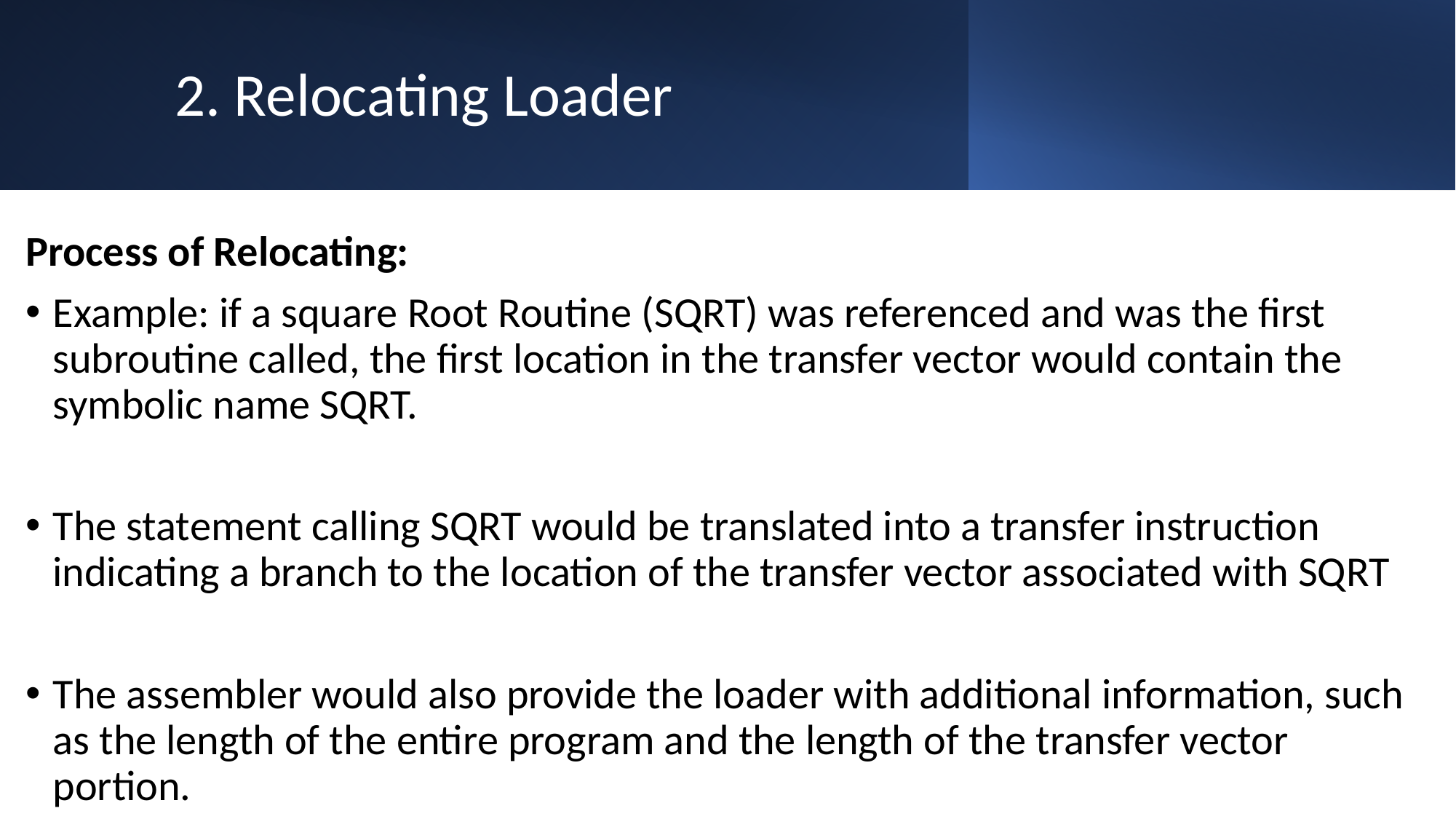

# 2. Relocating Loader
Process of Relocating:
Example: if a square Root Routine (SQRT) was referenced and was the first subroutine called, the first location in the transfer vector would contain the symbolic name SQRT.

The statement calling SQRT would be translated into a transfer instruction indicating a branch to the location of the transfer vector associated with SQRT

The assembler would also provide the loader with additional information, such as the length of the entire program and the length of the transfer vector portion.
22